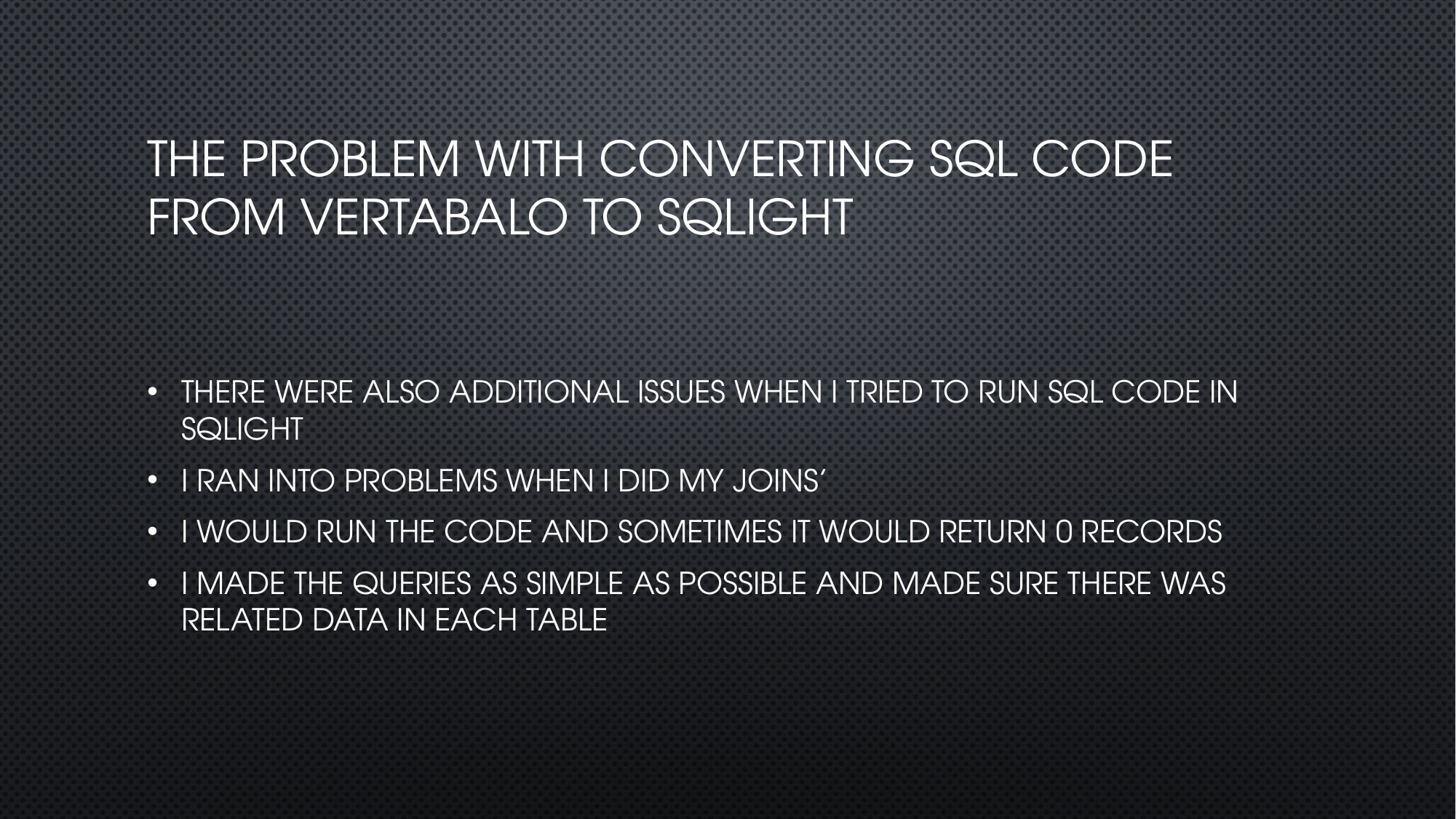

# The problem with converting SQL code from vertabalo to SQLight
There were also additional issues when I tried to run SQL code in SQLight
I ran into problems when I did my Joins’
I would run the code and sometimes it would return 0 records
I made the queries as simple as possible and made sure there was related data in each Table